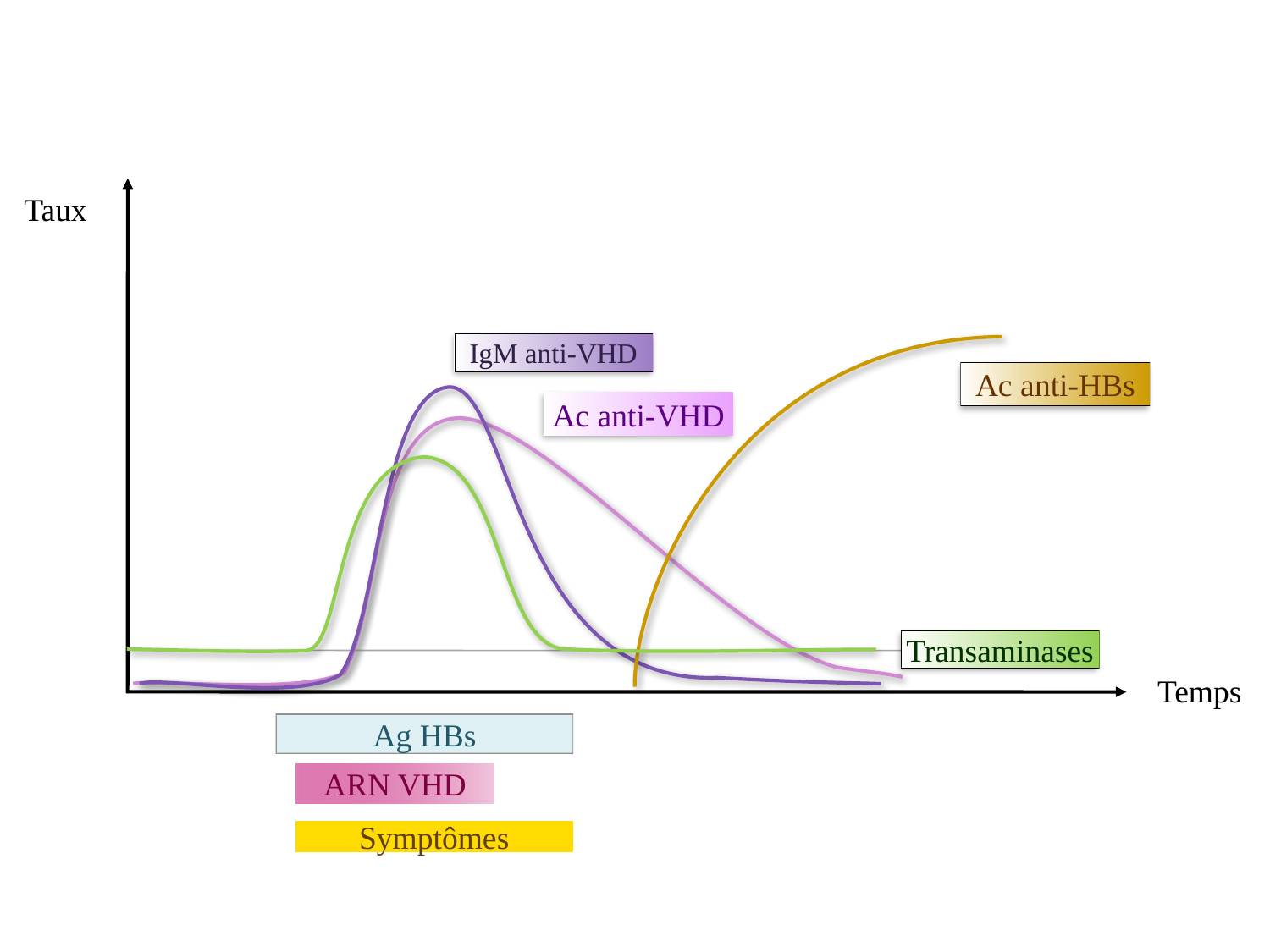

Taux
IgM anti-VHD

Ac anti-HBs

Ac anti-VHD

Transaminases
Temps
Ag HBs
ARN VHD
Symptômes